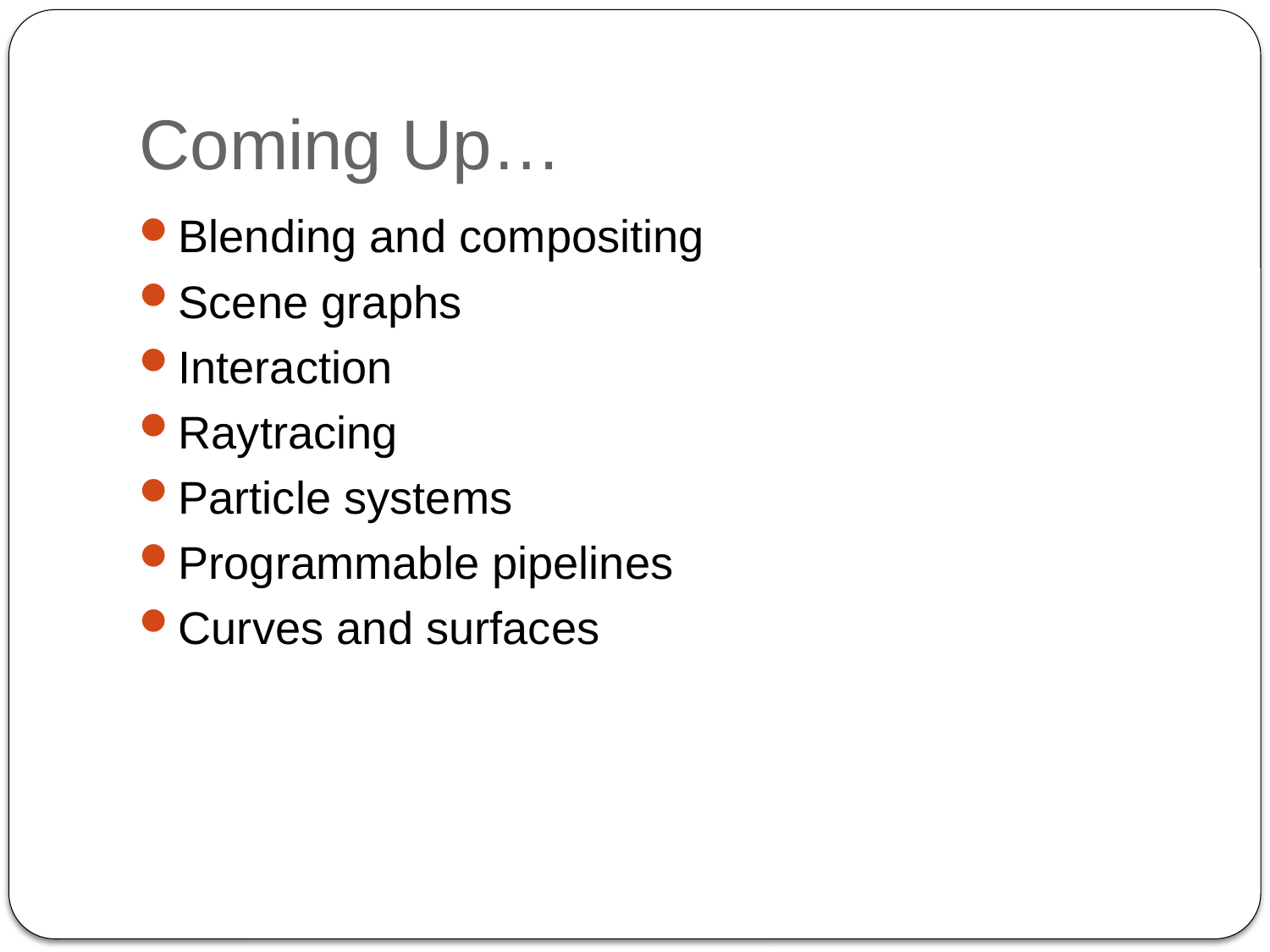

# Coming Up…
Blending and compositing
Scene graphs
Interaction
Raytracing
Particle systems
Programmable pipelines
Curves and surfaces